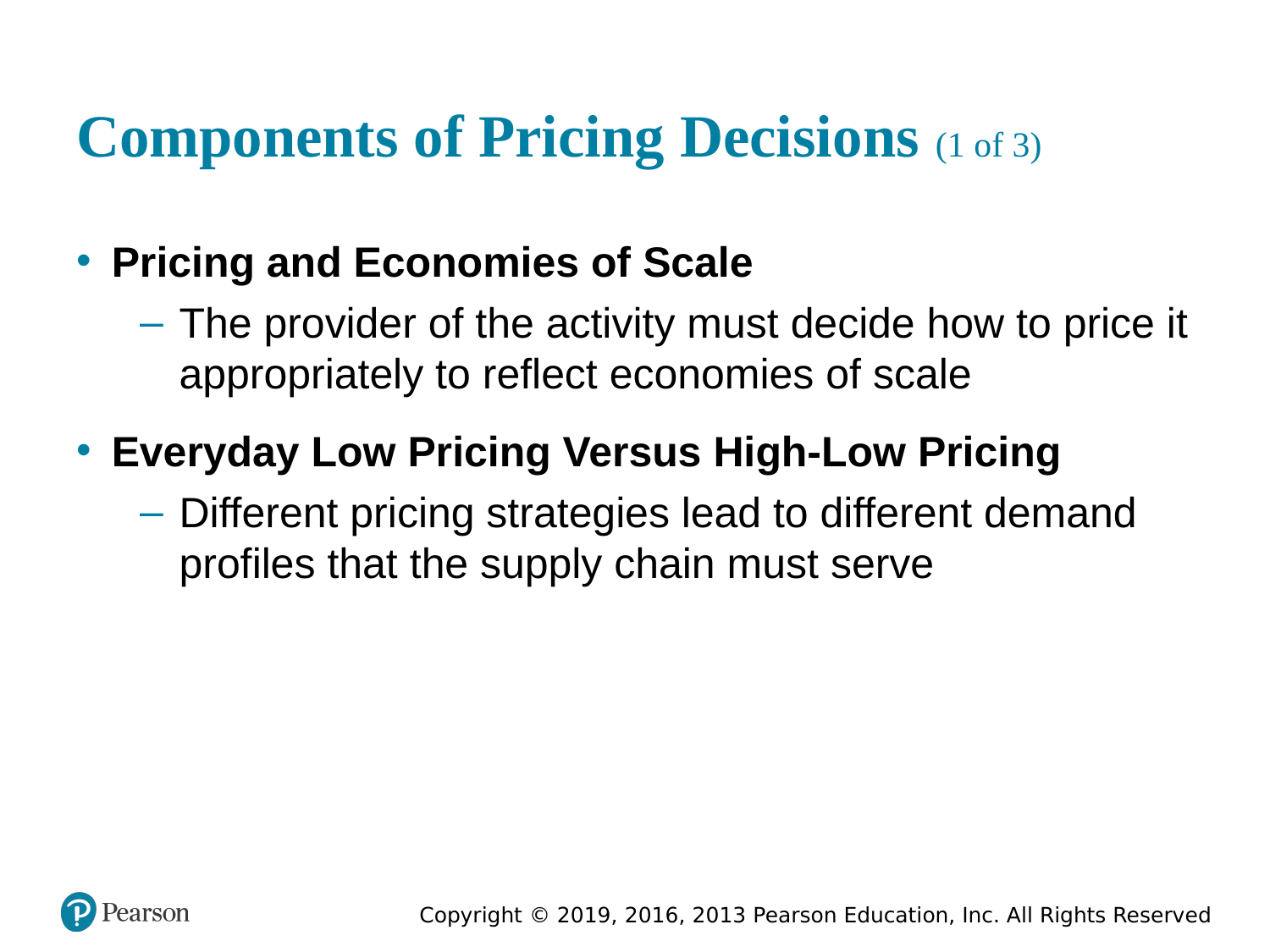

# Components of Pricing Decisions (1 of 3)
Pricing and Economies of Scale
The provider of the activity must decide how to price it appropriately to reflect economies of scale
Everyday Low Pricing Versus High-Low Pricing
Different pricing strategies lead to different demand profiles that the supply chain must serve